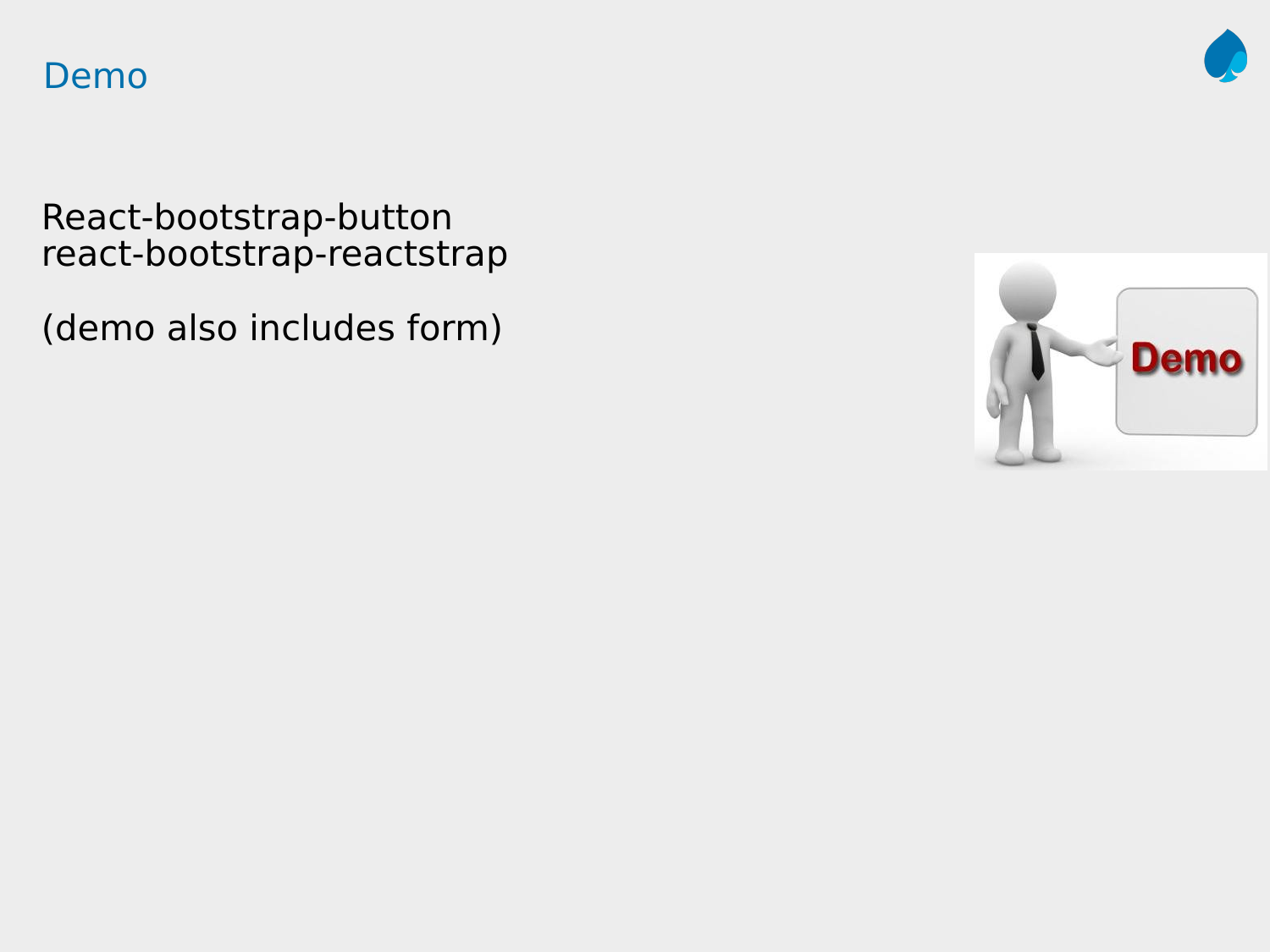

# Demo
React-bootstrap-button
react-bootstrap-reactstrap

(demo also includes form)